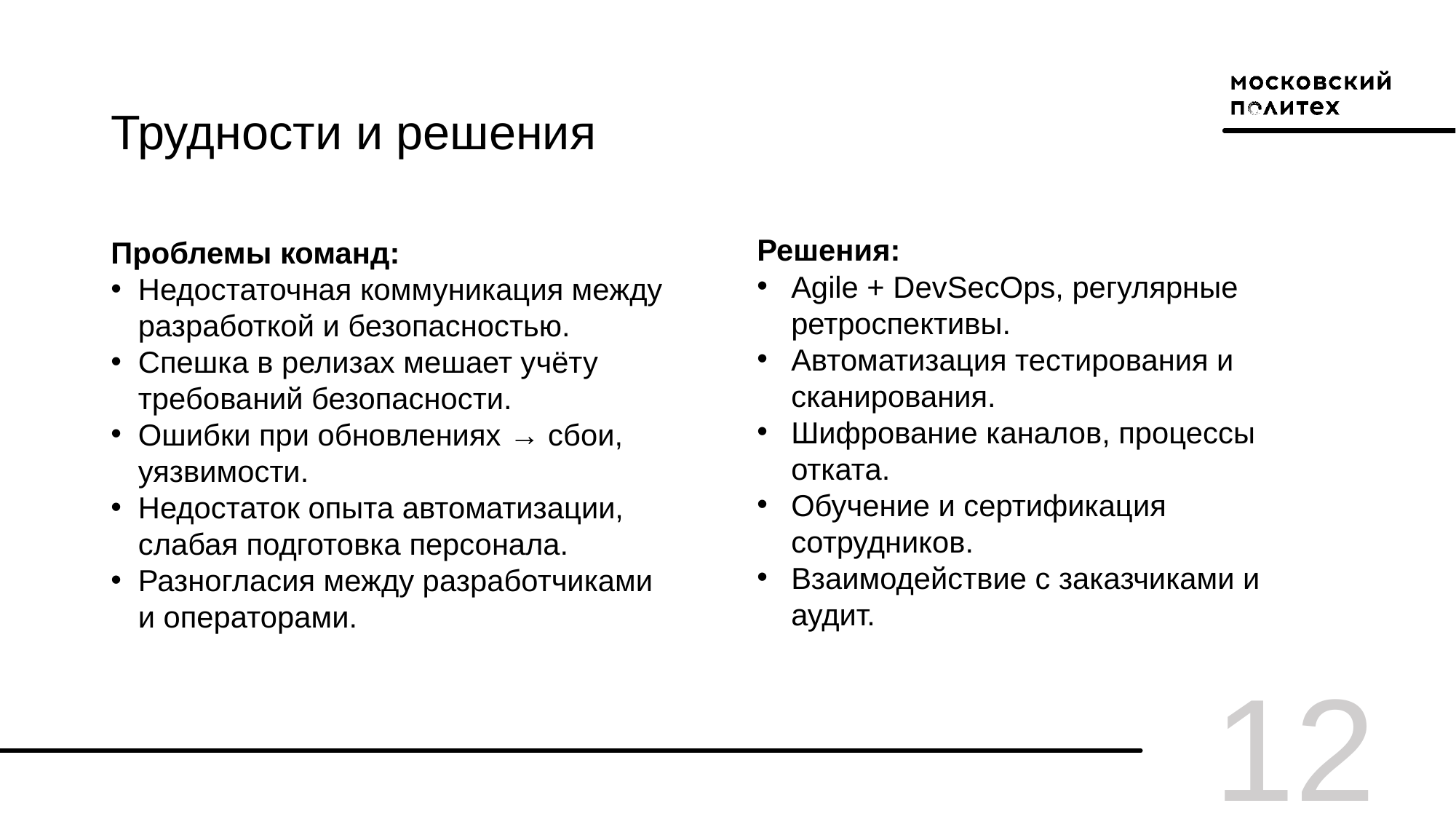

# Трудности и решения
Решения:
Agile + DevSecOps, регулярные ретроспективы.
Автоматизация тестирования и сканирования.
Шифрование каналов, процессы отката.
Обучение и сертификация сотрудников.
Взаимодействие с заказчиками и аудит.
Проблемы команд:
Недостаточная коммуникация между разработкой и безопасностью.
Спешка в релизах мешает учёту требований безопасности.
Ошибки при обновлениях → сбои, уязвимости.
Недостаток опыта автоматизации, слабая подготовка персонала.
Разногласия между разработчиками и операторами.

12